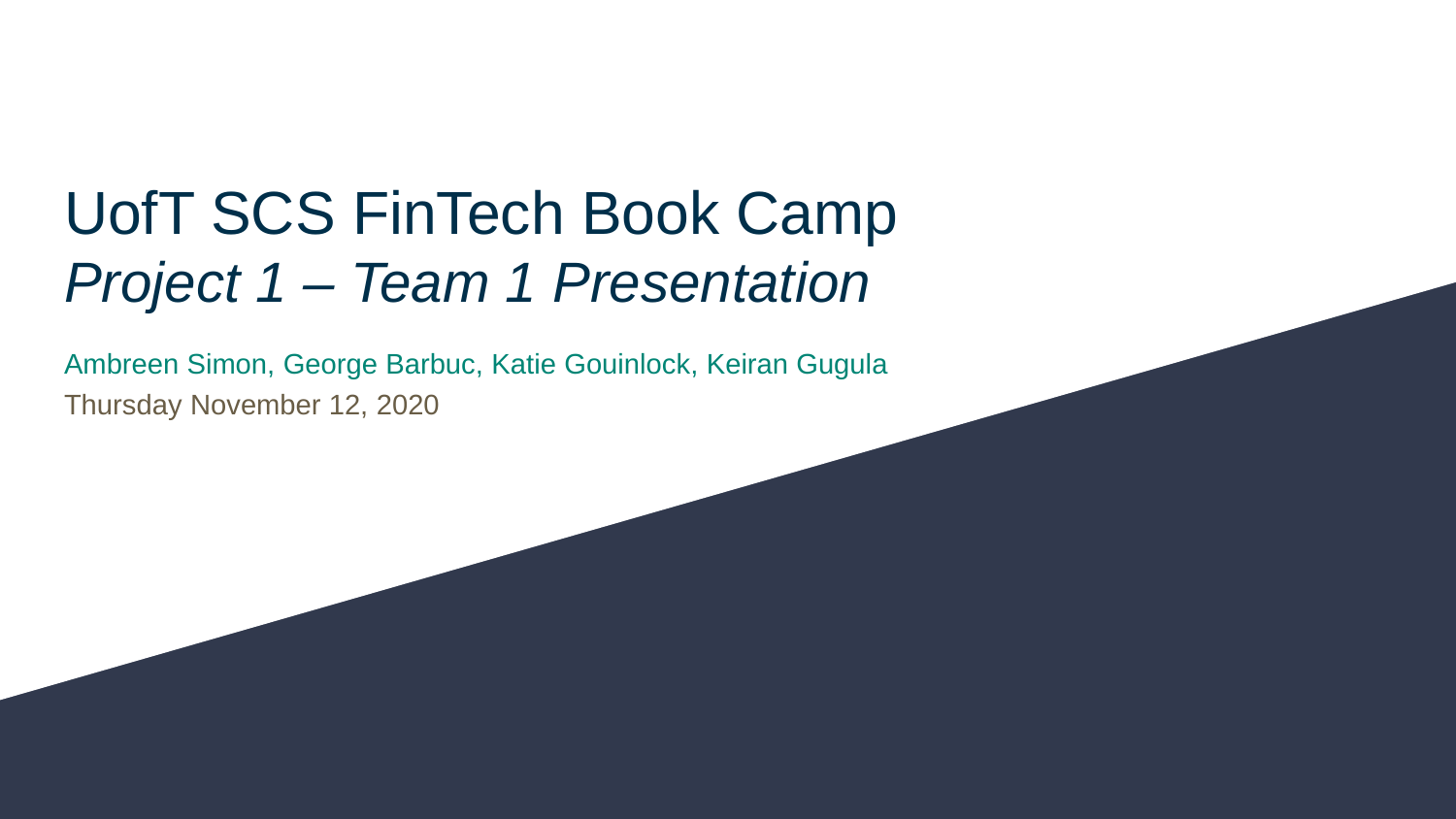

# UofT SCS FinTech Book Camp
Project 1 – Team 1 Presentation
Ambreen Simon, George Barbuc, Katie Gouinlock, Keiran Gugula
Thursday November 12, 2020